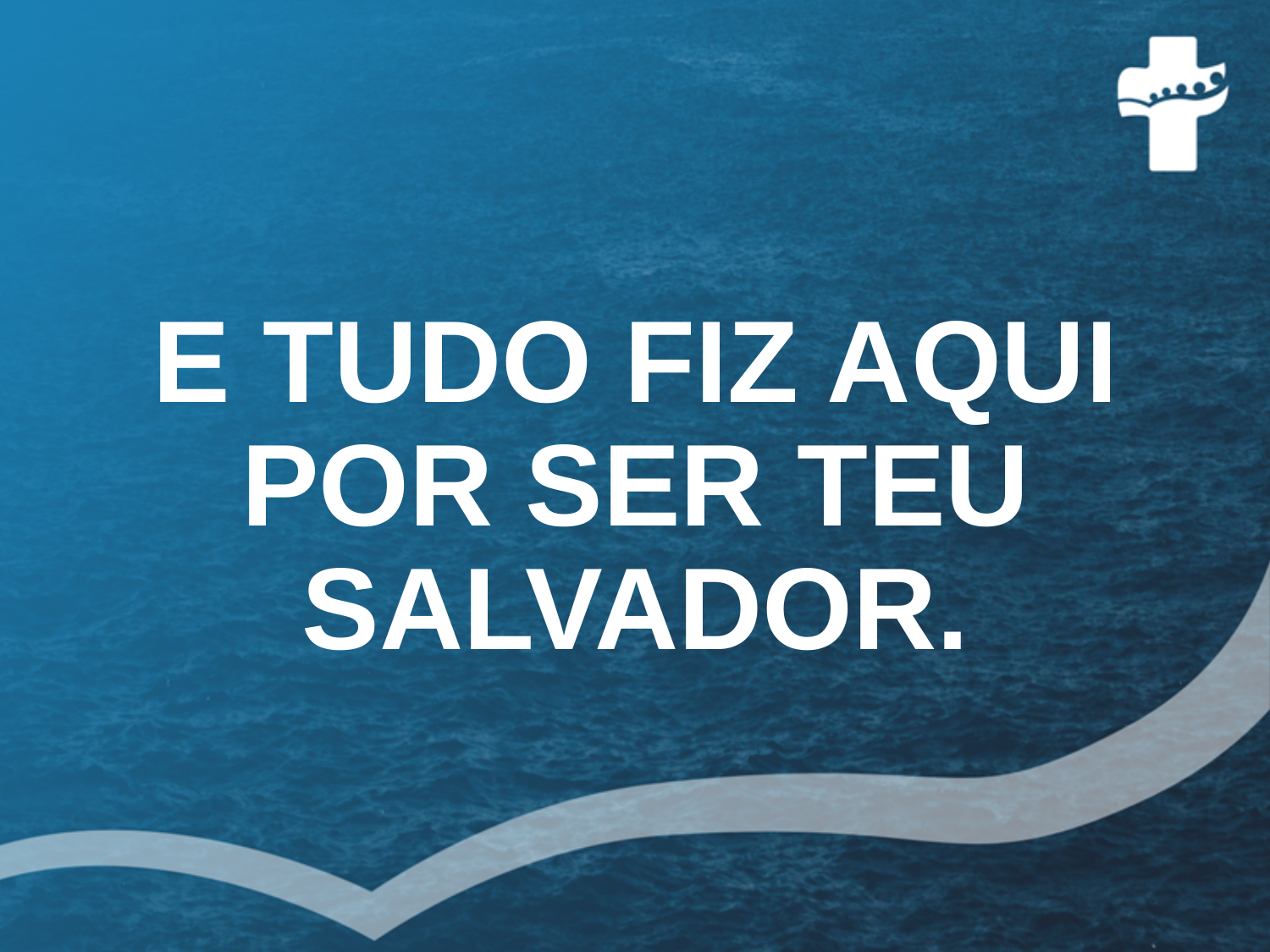

#
E TUDO FIZ AQUI
POR SER TEU SALVADOR.